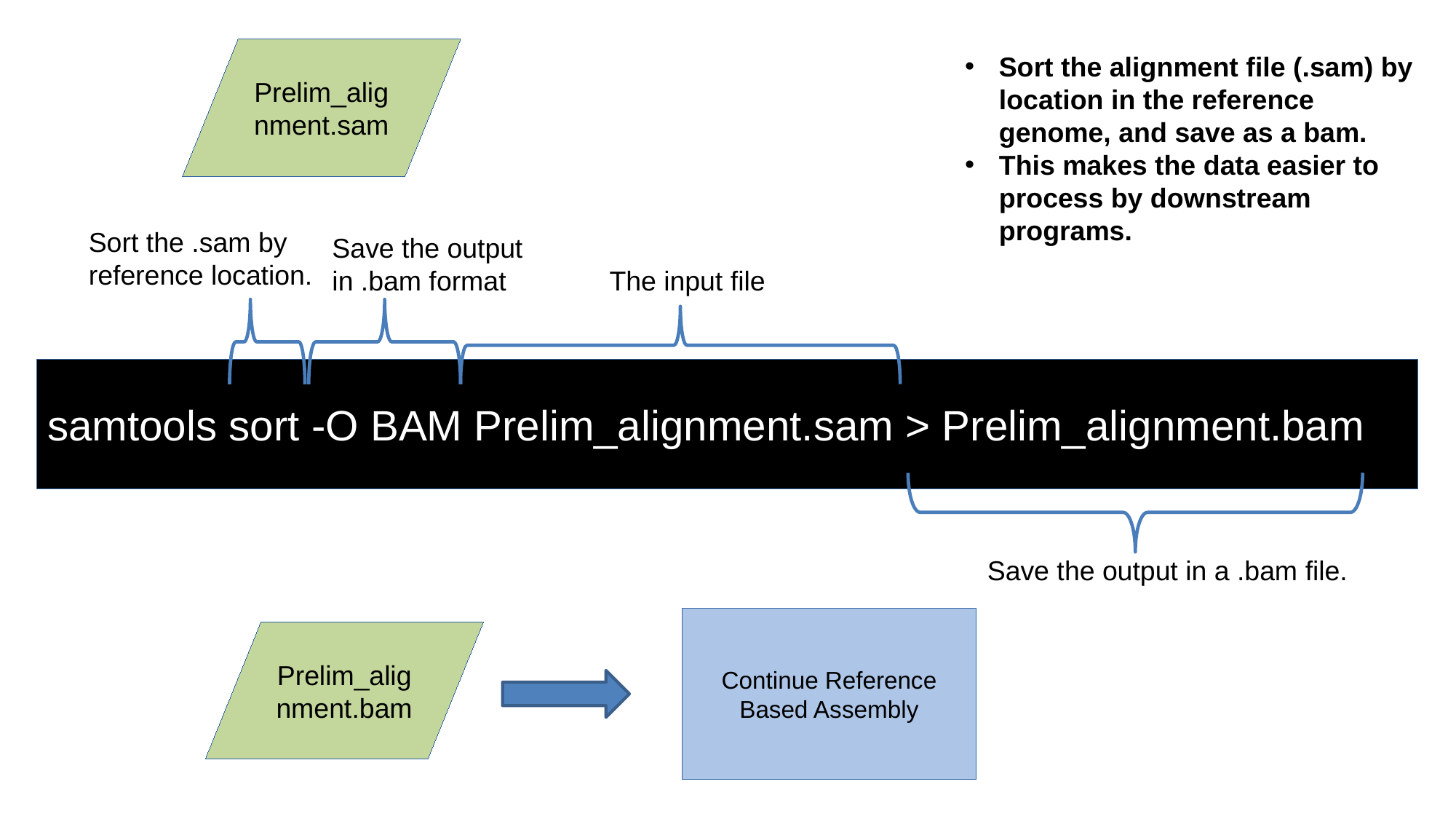

Prelim_alignment.sam
Sort the alignment file (.sam) by location in the reference genome, and save as a bam.
This makes the data easier to process by downstream programs.

Sort the .sam by reference location.
Save the output in .bam format
The input file

samtools sort -O BAM Prelim_alignment.sam > Prelim_alignment.bam
Save the output in a .bam file.
Continue Reference Based Assembly
Prelim_alignment.bam